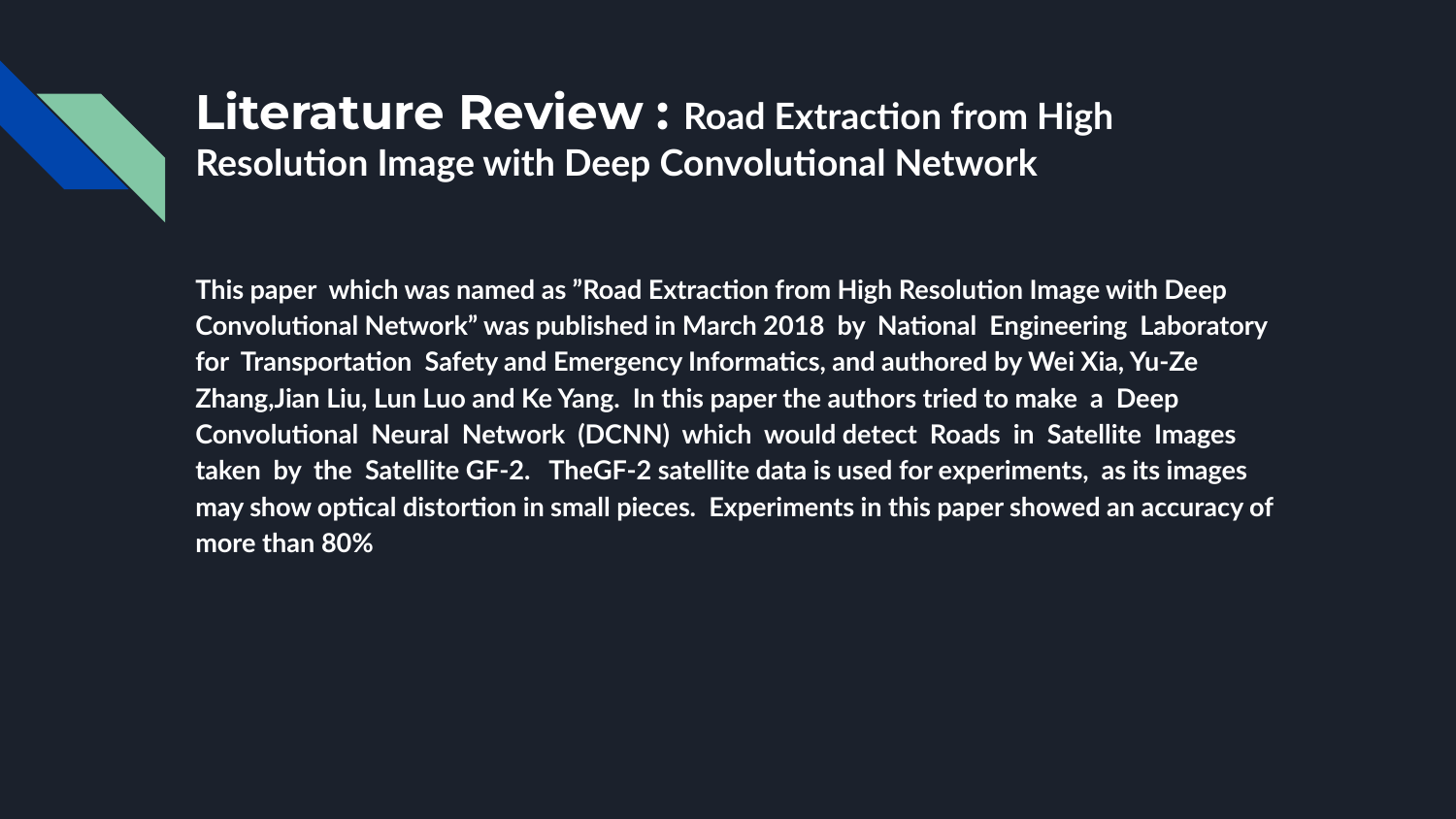

# Literature Review : Road Extraction from High Resolution Image with Deep Convolutional Network

This paper  which was named as ”Road Extraction from High Resolution Image with Deep Convolutional Network” was published in March 2018  by  National  Engineering  Laboratory  for  Transportation  Safety and Emergency Informatics, and authored by Wei Xia, Yu-Ze Zhang,Jian Liu, Lun Luo and Ke Yang.  In this paper the authors tried to make  a  Deep  Convolutional  Neural  Network  (DCNN)  which  would detect  Roads  in  Satellite  Images  taken  by  the  Satellite GF-2.   TheGF-2 satellite data is used for experiments,  as its images may show optical distortion in small pieces.  Experiments in this paper showed an accuracy of more than 80%